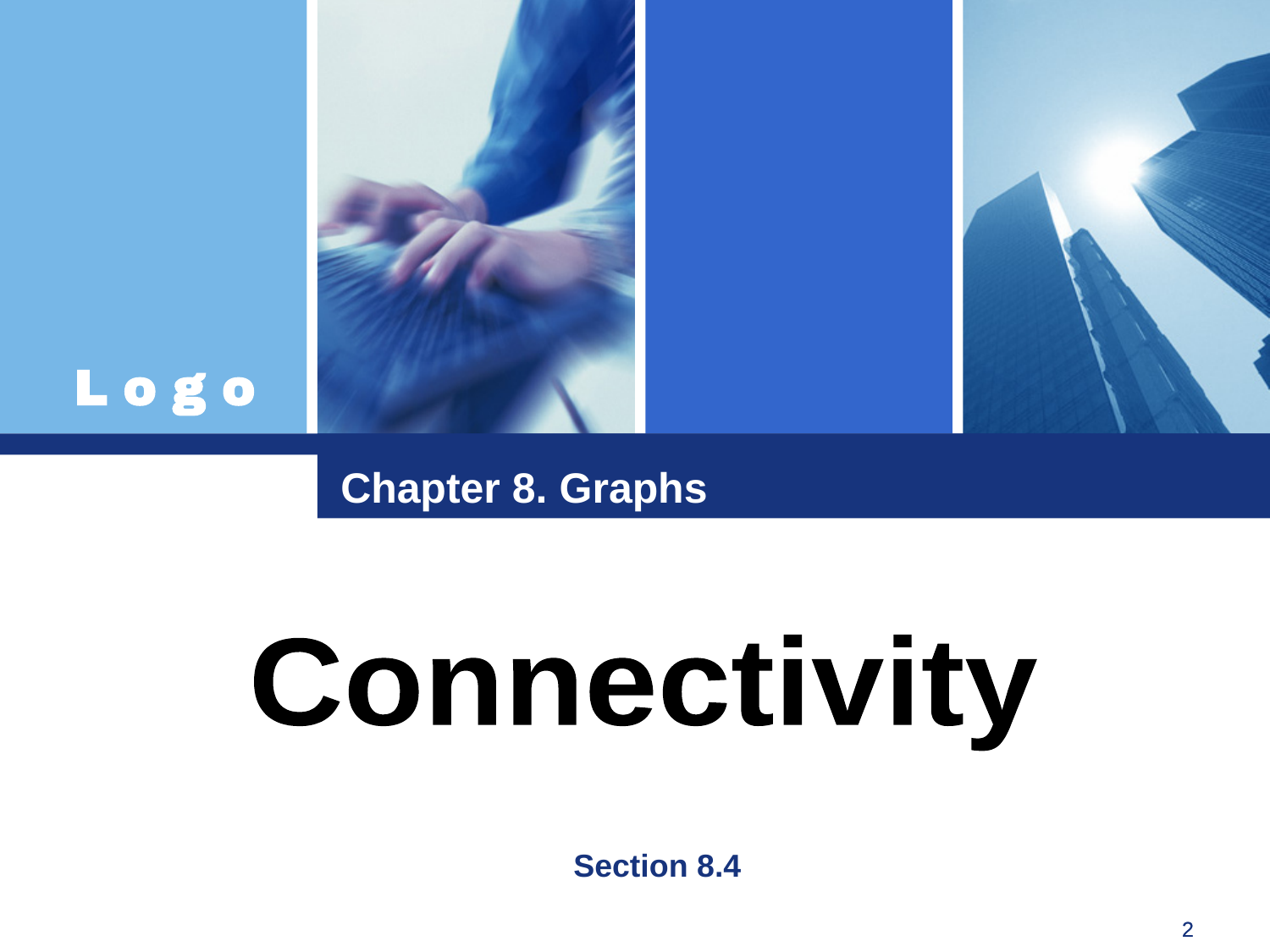

Chapter 8. Graphs
Connectivity
Section 8.4
2
2